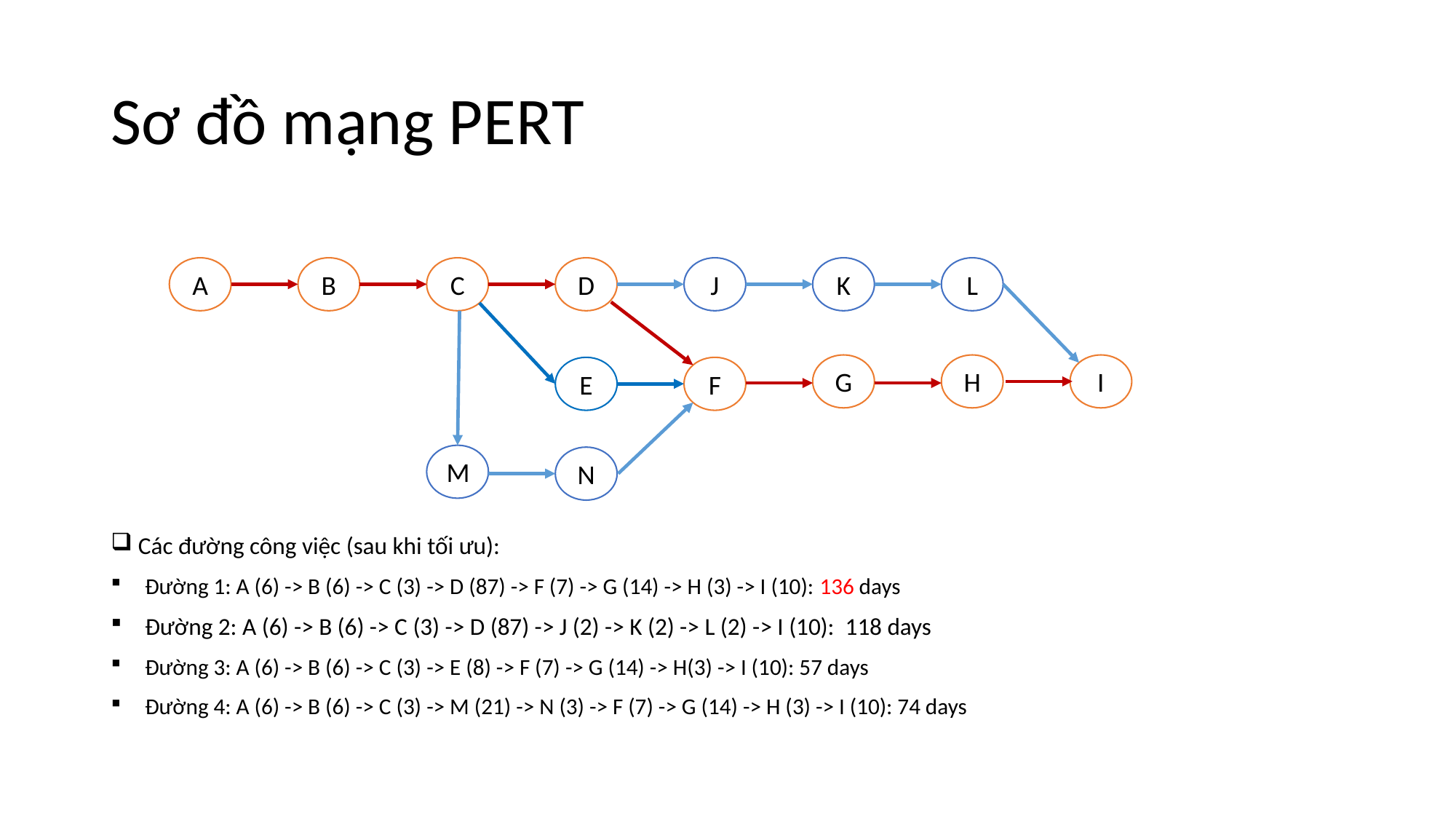

# Sơ đồ mạng PERT

Các đường công việc (sau khi tối ưu):
Đường 1: A (6) -> B (6) -> C (3) -> D (87) -> F (7) -> G (14) -> H (3) -> I (10): 136 days
Đường 2: A (6) -> B (6) -> C (3) -> D (87) -> J (2) -> K (2) -> L (2) -> I (10):  118 days
Đường 3: A (6) -> B (6) -> C (3) -> E (8) -> F (7) -> G (14) -> H(3) -> I (10): 57 days
Đường 4: A (6) -> B (6) -> C (3) -> M (21) -> N (3) -> F (7) -> G (14) -> H (3) -> I (10): 74 days

J
K
L
D
C
B
A
G
H
I
F
E
M
N